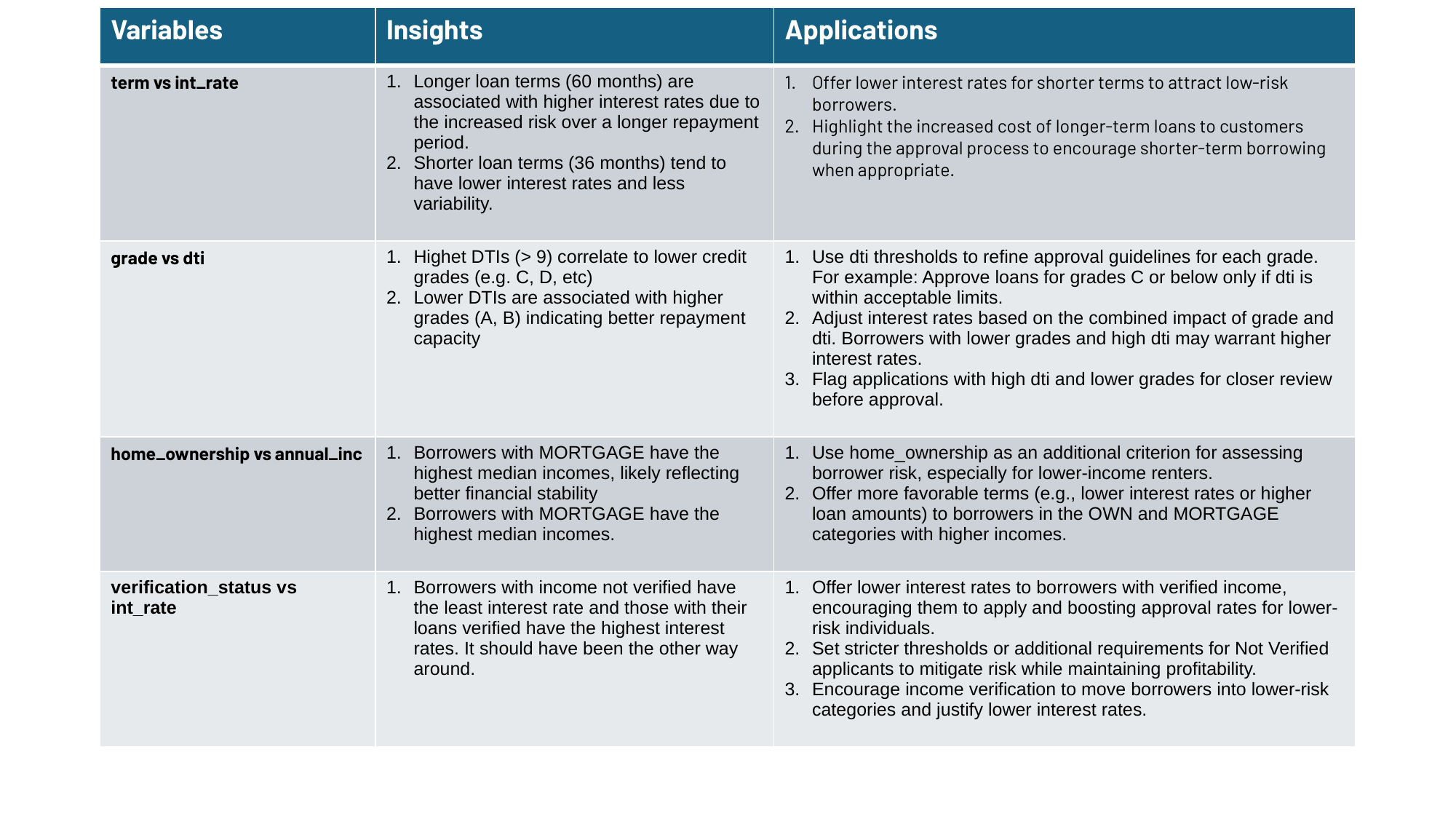

| Variables | Insights | Applications |
| --- | --- | --- |
| term vs int\_rate | Longer loan terms (60 months) are associated with higher interest rates due to the increased risk over a longer repayment period. Shorter loan terms (36 months) tend to have lower interest rates and less variability. | Offer lower interest rates for shorter terms to attract low-risk borrowers. Highlight the increased cost of longer-term loans to customers during the approval process to encourage shorter-term borrowing when appropriate. |
| grade vs dti | Highet DTIs (> 9) correlate to lower credit grades (e.g. C, D, etc) Lower DTIs are associated with higher grades (A, B) indicating better repayment capacity | Use dti thresholds to refine approval guidelines for each grade. For example: Approve loans for grades C or below only if dti is within acceptable limits. Adjust interest rates based on the combined impact of grade and dti. Borrowers with lower grades and high dti may warrant higher interest rates. Flag applications with high dti and lower grades for closer review before approval. |
| home\_ownership vs annual\_inc | Borrowers with MORTGAGE have the highest median incomes, likely reflecting better financial stability Borrowers with MORTGAGE have the highest median incomes. | Use home\_ownership as an additional criterion for assessing borrower risk, especially for lower-income renters. Offer more favorable terms (e.g., lower interest rates or higher loan amounts) to borrowers in the OWN and MORTGAGE categories with higher incomes. |
| verification\_status vs int\_rate | Borrowers with income not verified have the least interest rate and those with their loans verified have the highest interest rates. It should have been the other way around. | Offer lower interest rates to borrowers with verified income, encouraging them to apply and boosting approval rates for lower-risk individuals. Set stricter thresholds or additional requirements for Not Verified applicants to mitigate risk while maintaining profitability. Encourage income verification to move borrowers into lower-risk categories and justify lower interest rates. |